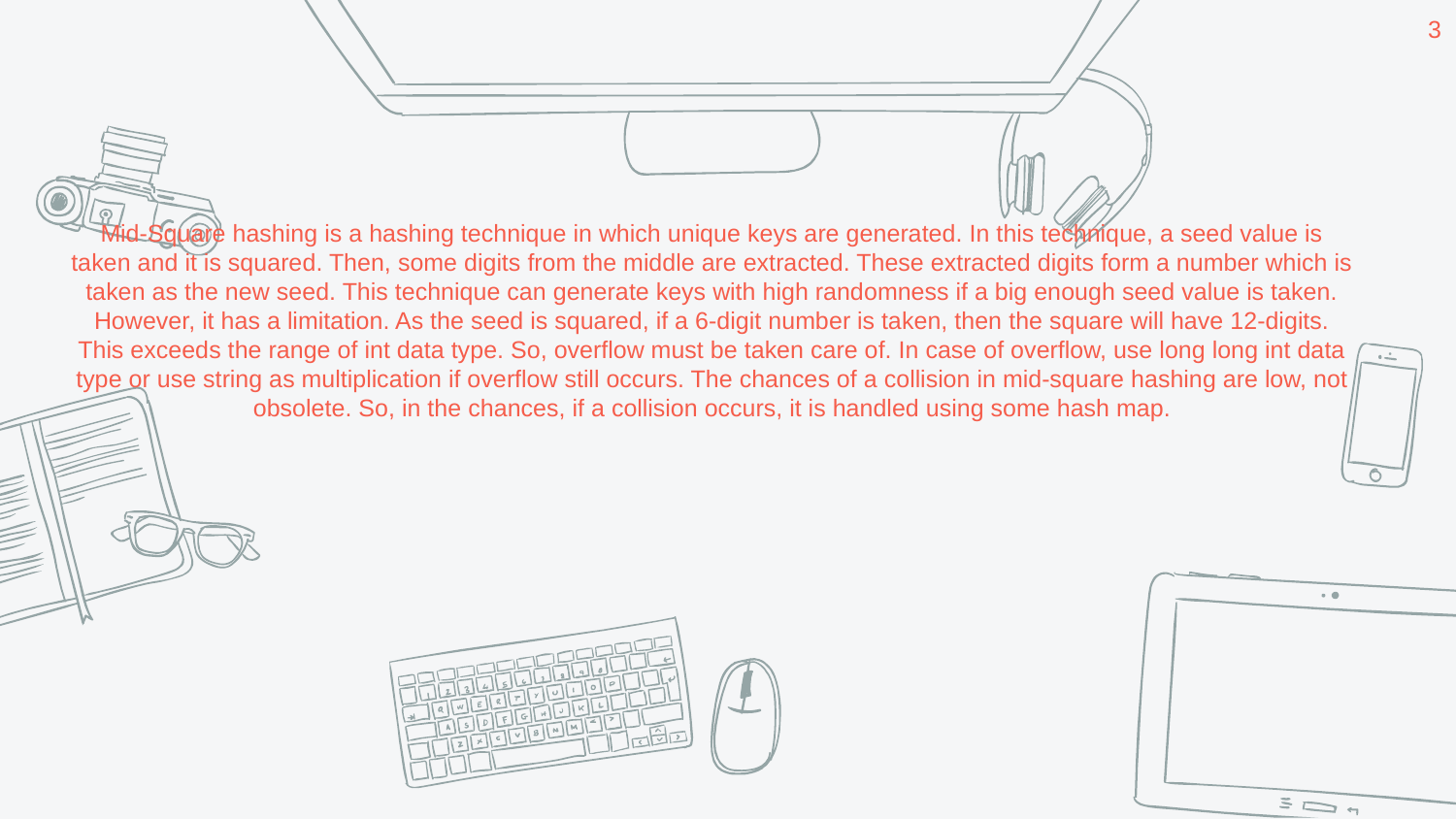

3
Mid-Square hashing is a hashing technique in which unique keys are generated. In this technique, a seed value is taken and it is squared. Then, some digits from the middle are extracted. These extracted digits form a number which is taken as the new seed. This technique can generate keys with high randomness if a big enough seed value is taken. However, it has a limitation. As the seed is squared, if a 6-digit number is taken, then the square will have 12-digits. This exceeds the range of int data type. So, overflow must be taken care of. In case of overflow, use long long int data type or use string as multiplication if overflow still occurs. The chances of a collision in mid-square hashing are low, not obsolete. So, in the chances, if a collision occurs, it is handled using some hash map.